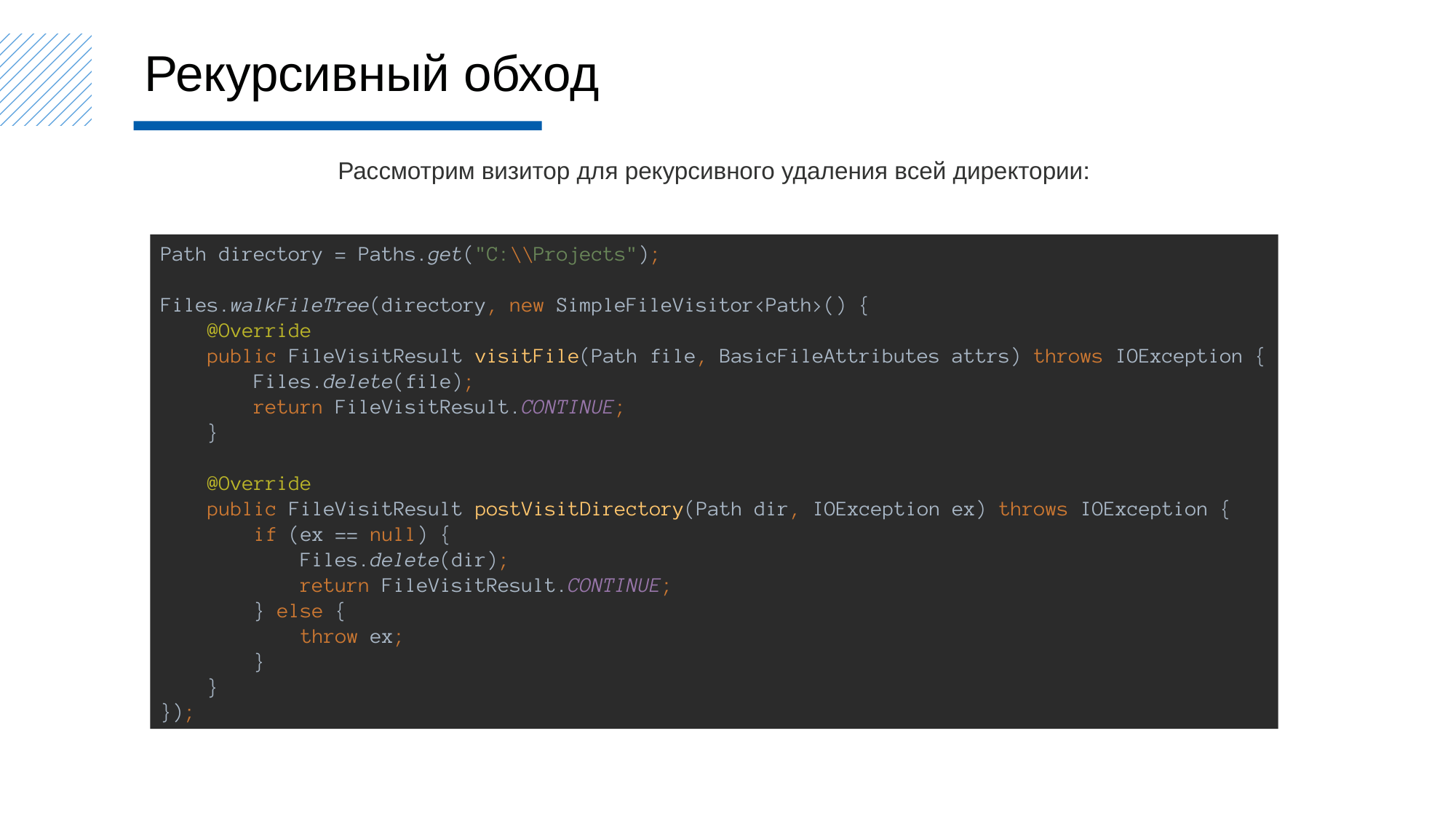

Рекурсивный обход
Рассмотрим визитор для рекурсивного удаления всей директории:
Path directory = Paths.get("C:\\Projects");
Files.walkFileTree(directory, new SimpleFileVisitor<Path>() {
    @Override
    public FileVisitResult visitFile(Path file, BasicFileAttributes attrs) throws IOException {
        Files.delete(file);
        return FileVisitResult.CONTINUE;
    }
    @Override
    public FileVisitResult postVisitDirectory(Path dir, IOException ex) throws IOException {
        if (ex == null) {
            Files.delete(dir);
            return FileVisitResult.CONTINUE;
        } else {
            throw ex;
        }
    }
});